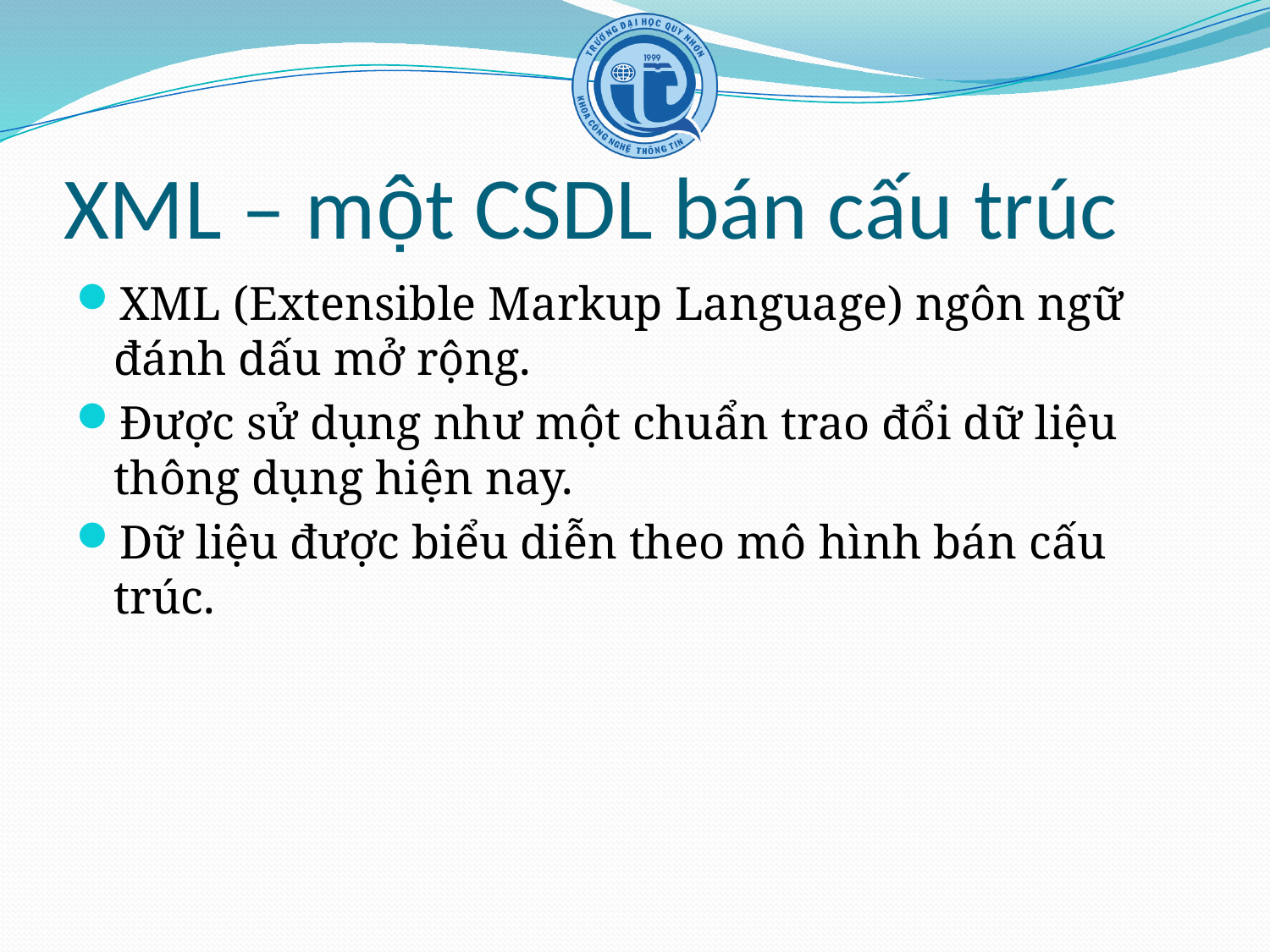

# XML – một CSDL bán cấu trúc
XML (Extensible Markup Language) ngôn ngữ đánh dấu mở rộng.
Được sử dụng như một chuẩn trao đổi dữ liệu thông dụng hiện nay.
Dữ liệu được biểu diễn theo mô hình bán cấu trúc.